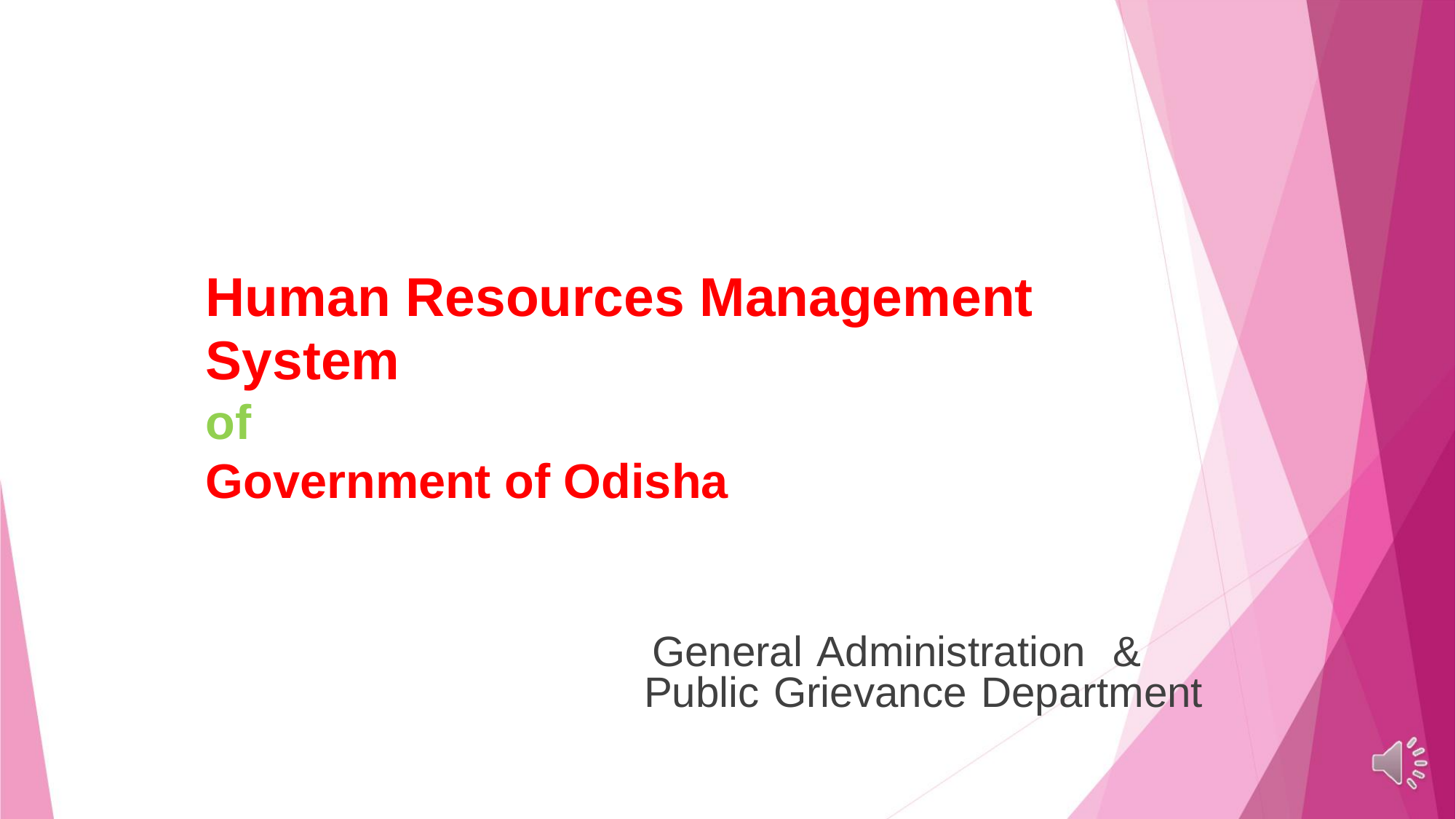

Human Resources Management System
of
Government of Odisha
General Administration &
Public Grievance Department